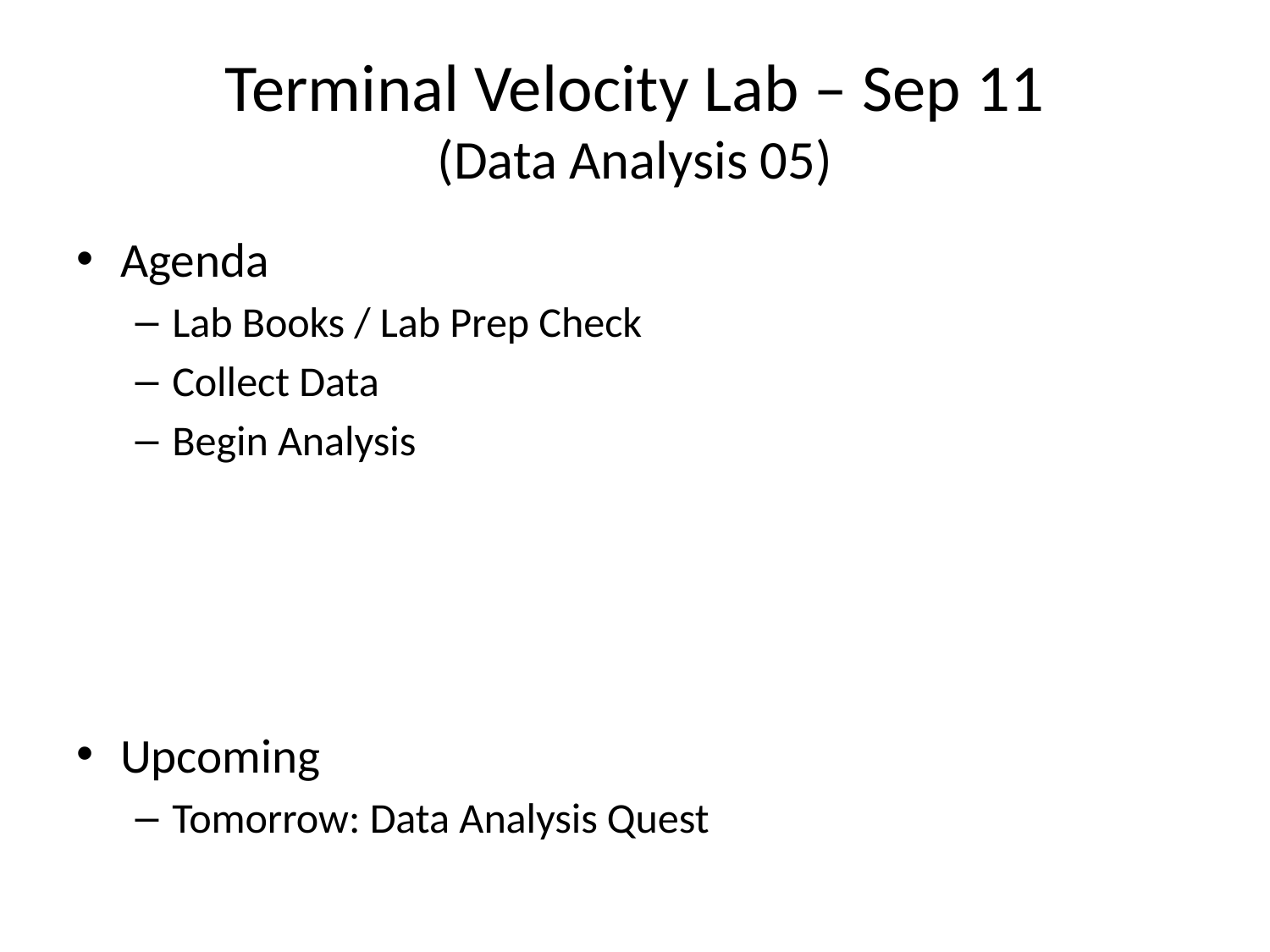

# Terminal Velocity Lab – Sep 11 (Data Analysis 05)
Agenda
Lab Books / Lab Prep Check
Collect Data
Begin Analysis

Upcoming
Tomorrow: Data Analysis Quest